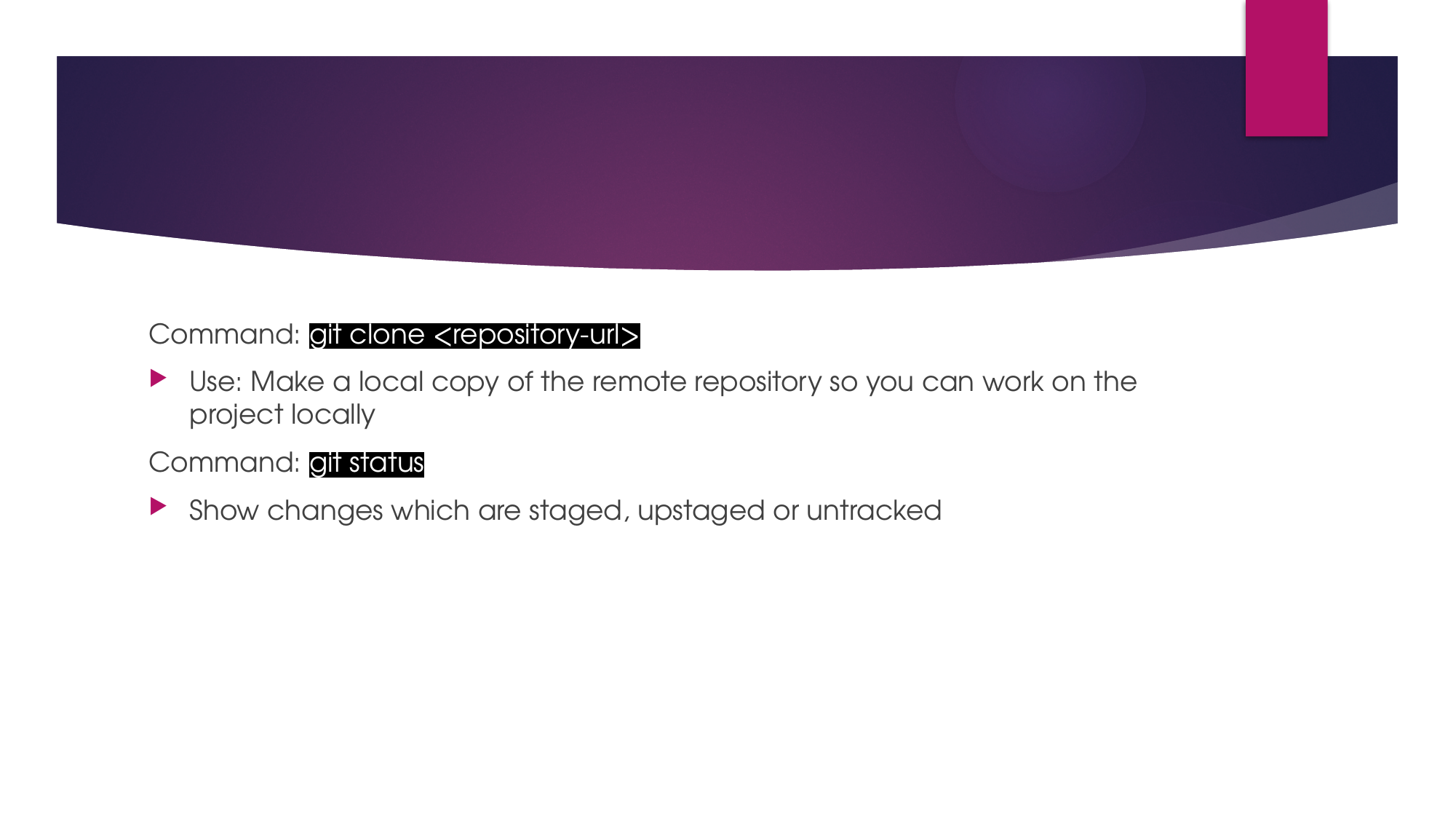

#
Command: git clone <repository-url>
Use: Make a local copy of the remote repository so you can work on the project locally
Command: git status
Show changes which are staged, upstaged or untracked